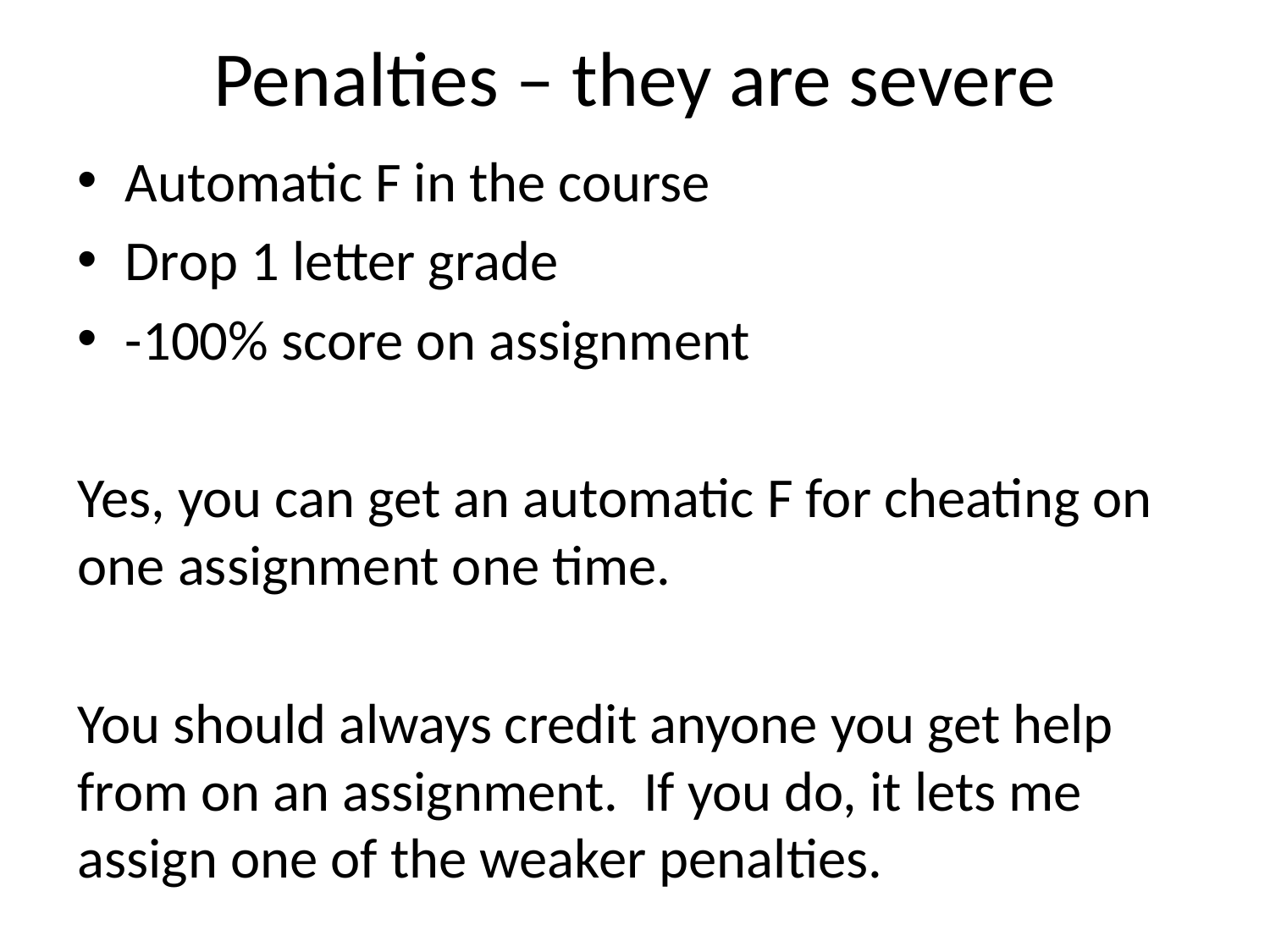

# Penalties – they are severe
Automatic F in the course
Drop 1 letter grade
-100% score on assignment

Yes, you can get an automatic F for cheating on one assignment one time.

You should always credit anyone you get help from on an assignment.  If you do, it lets me assign one of the weaker penalties.